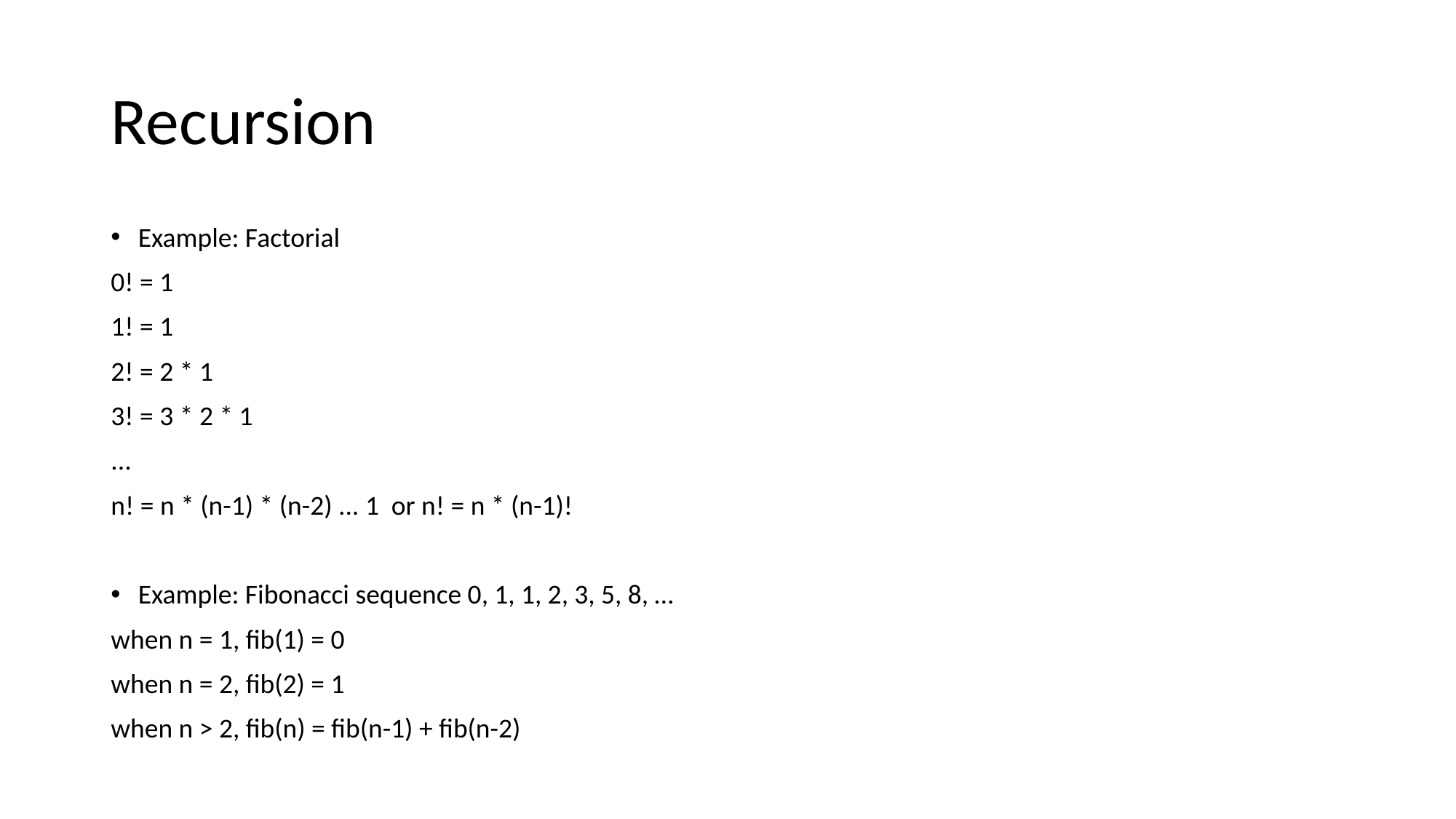

# Recursion
Example: Factorial
0! = 1
1! = 1
2! = 2 * 1
3! = 3 * 2 * 1
...
n! = n * (n-1) * (n-2) ... 1  or n! = n * (n-1)!

Example: Fibonacci sequence 0, 1, 1, 2, 3, 5, 8, …
when n = 1, fib(1) = 0
when n = 2, fib(2) = 1
when n > 2, fib(n) = fib(n-1) + fib(n-2)